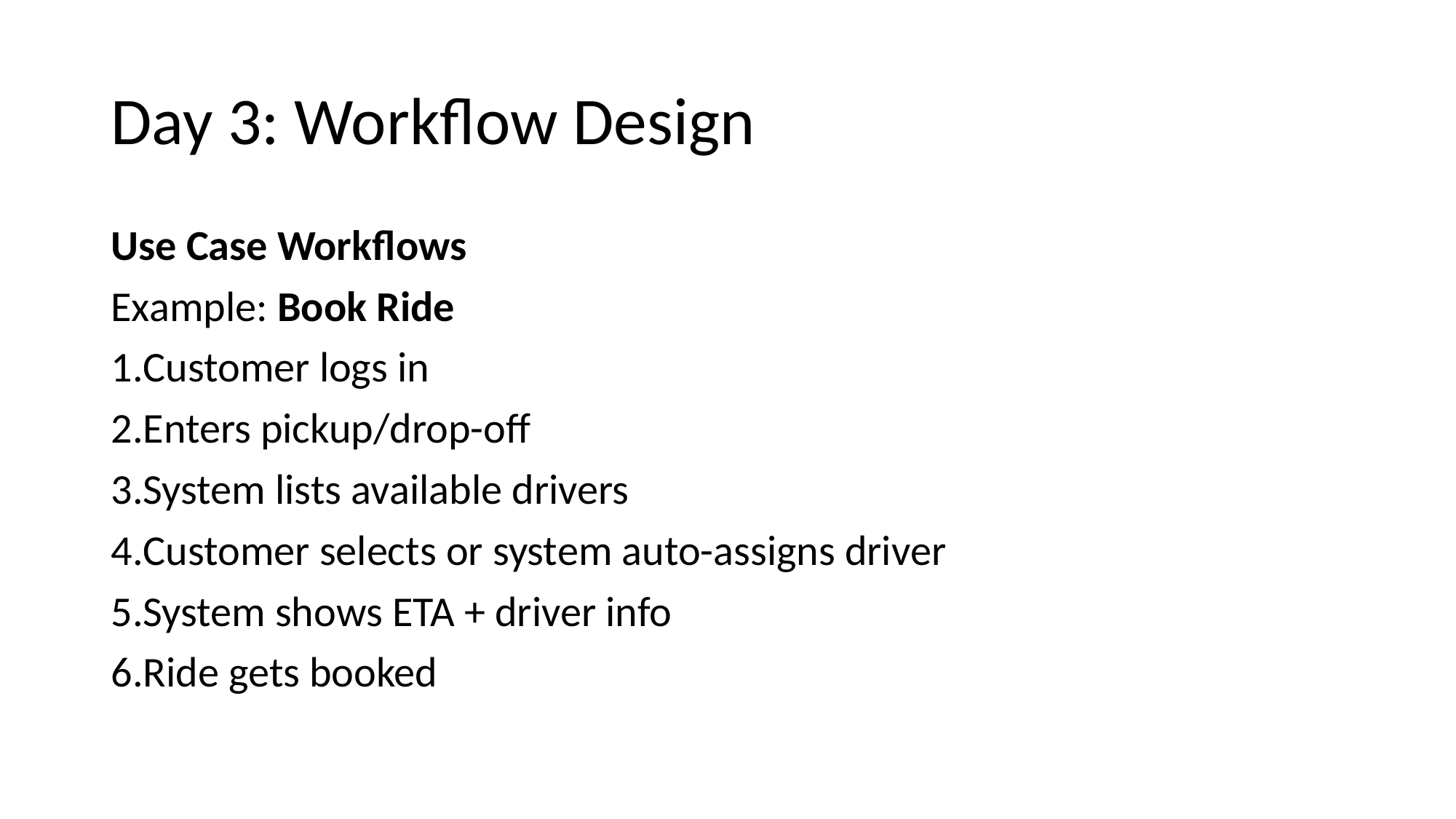

# Day 3: Workflow Design
Use Case Workflows
Example: Book Ride
Customer logs in
Enters pickup/drop-off
System lists available drivers
Customer selects or system auto-assigns driver
System shows ETA + driver info
Ride gets booked